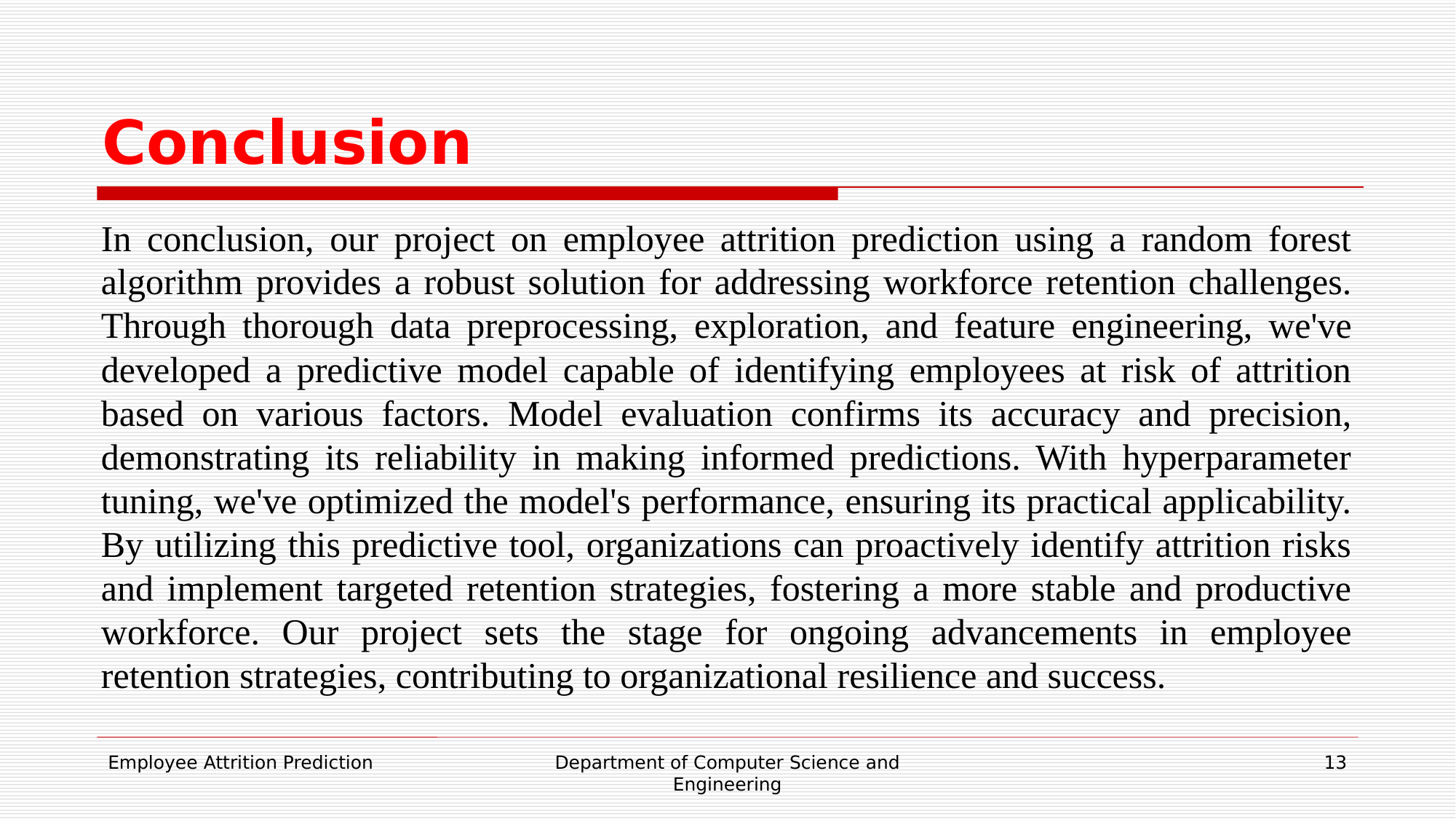

# Conclusion
In conclusion, our project on employee attrition prediction using a random forest algorithm provides a robust solution for addressing workforce retention challenges. Through thorough data preprocessing, exploration, and feature engineering, we've developed a predictive model capable of identifying employees at risk of attrition based on various factors. Model evaluation confirms its accuracy and precision, demonstrating its reliability in making informed predictions. With hyperparameter tuning, we've optimized the model's performance, ensuring its practical applicability. By utilizing this predictive tool, organizations can proactively identify attrition risks and implement targeted retention strategies, fostering a more stable and productive workforce. Our project sets the stage for ongoing advancements in employee retention strategies, contributing to organizational resilience and success.
Employee Attrition Prediction
Department of Computer Science and Engineering
13